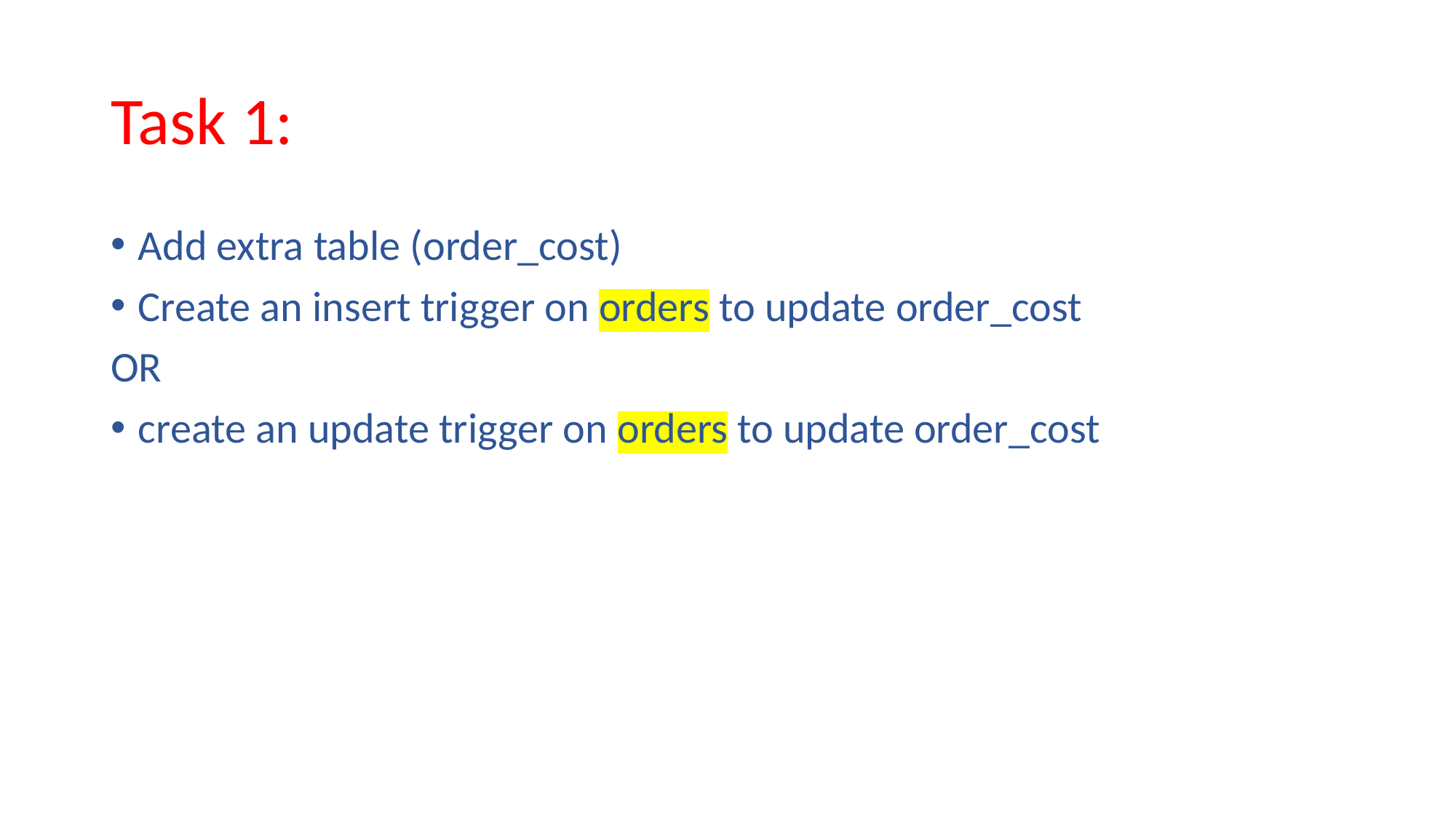

# Task 1:
Add extra table (order_cost)
Create an insert trigger on orders to update order_cost
OR
create an update trigger on orders to update order_cost